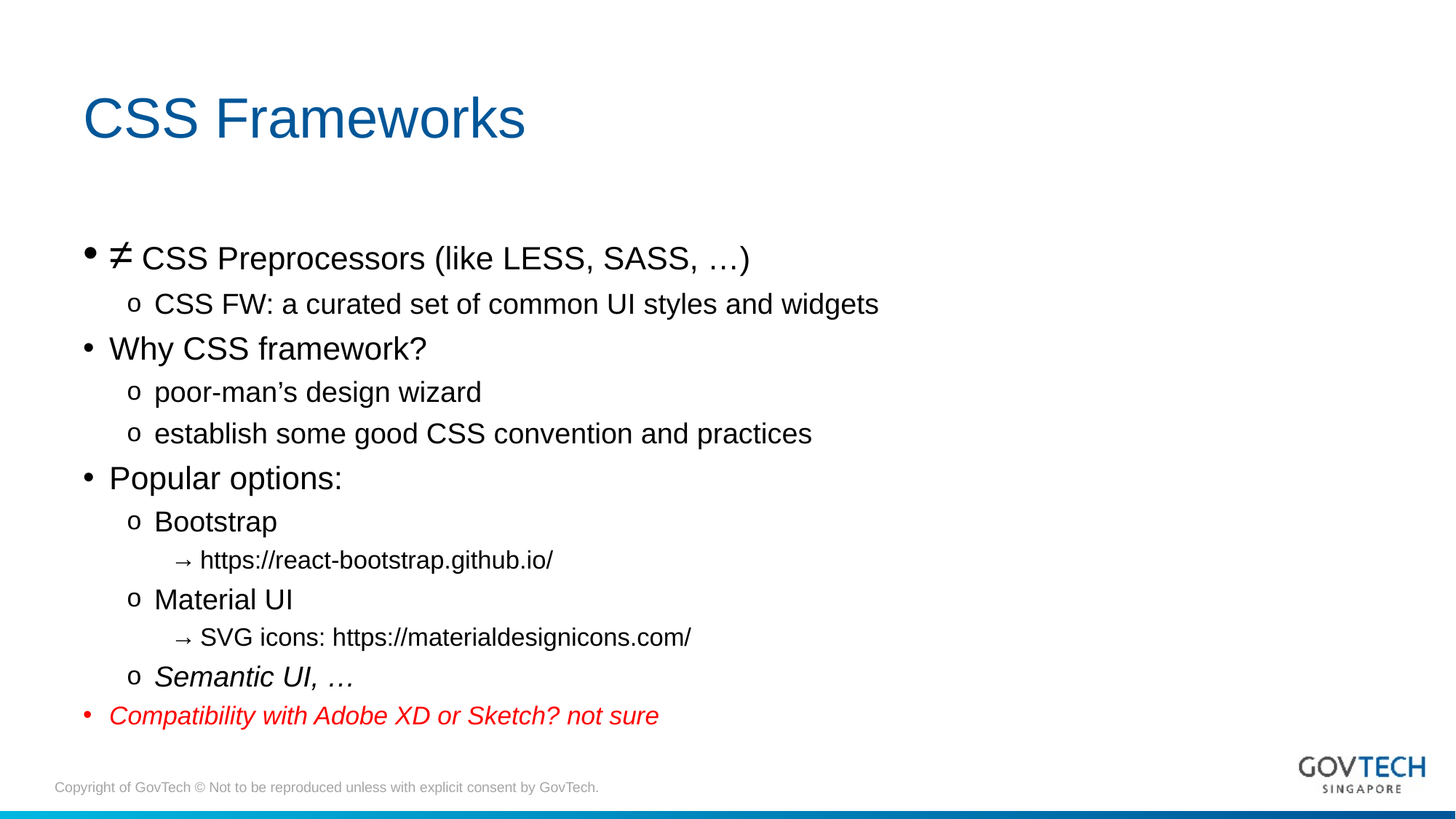

# CSS Frameworks
≠ CSS Preprocessors (like LESS, SASS, …)
CSS FW: a curated set of common UI styles and widgets
Why CSS framework?
poor-man’s design wizard
establish some good CSS convention and practices
Popular options:
Bootstrap
 https://react-bootstrap.github.io/
Material UI
 SVG icons: https://materialdesignicons.com/
Semantic UI, …
Compatibility with Adobe XD or Sketch? not sure